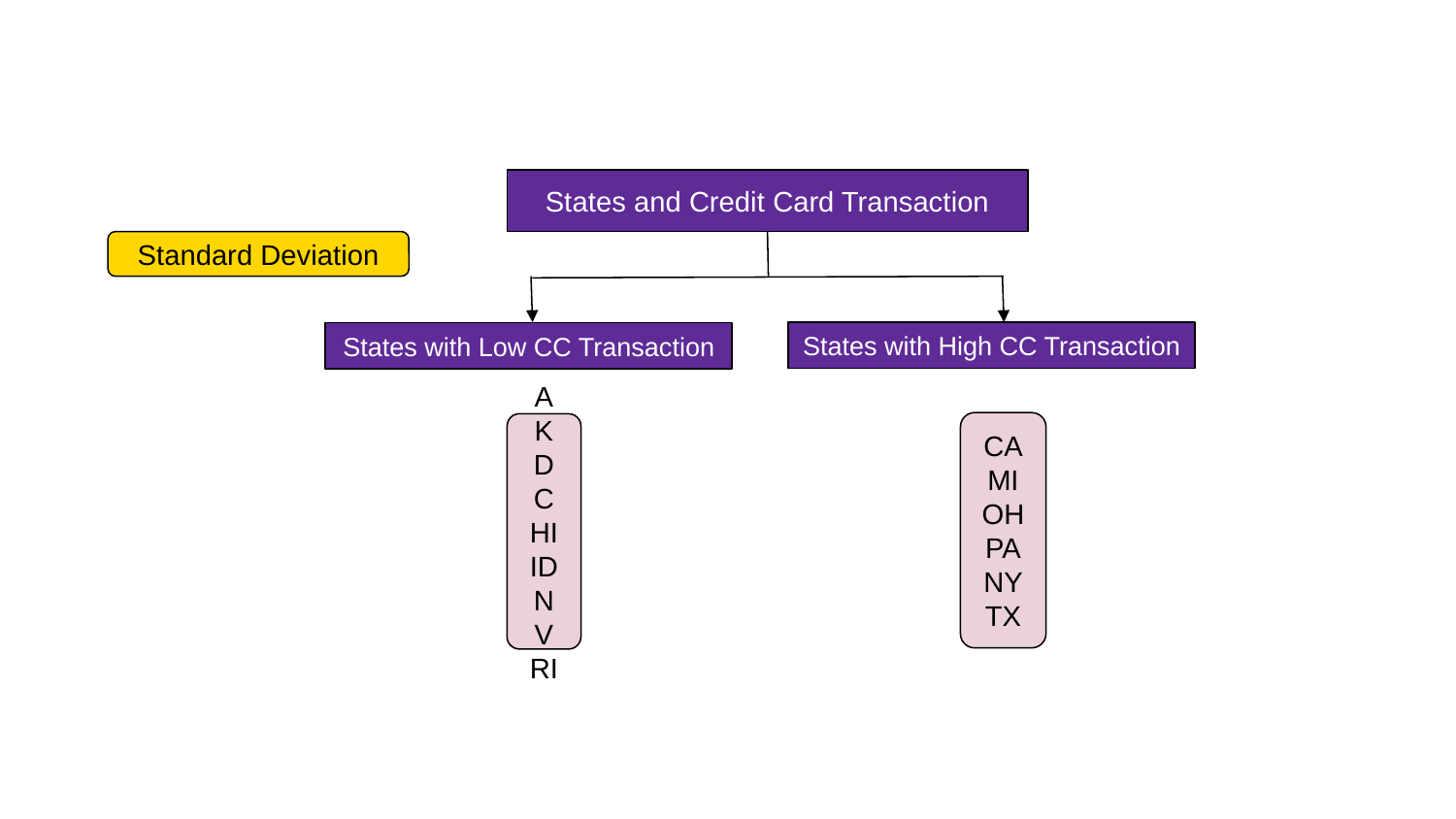

States and Credit Card Transaction
Standard Deviation
States with High CC Transaction
States with Low CC Transaction
CA
MI
OH
PA
NY
TX
AK
DC
HI
ID
NV
RI